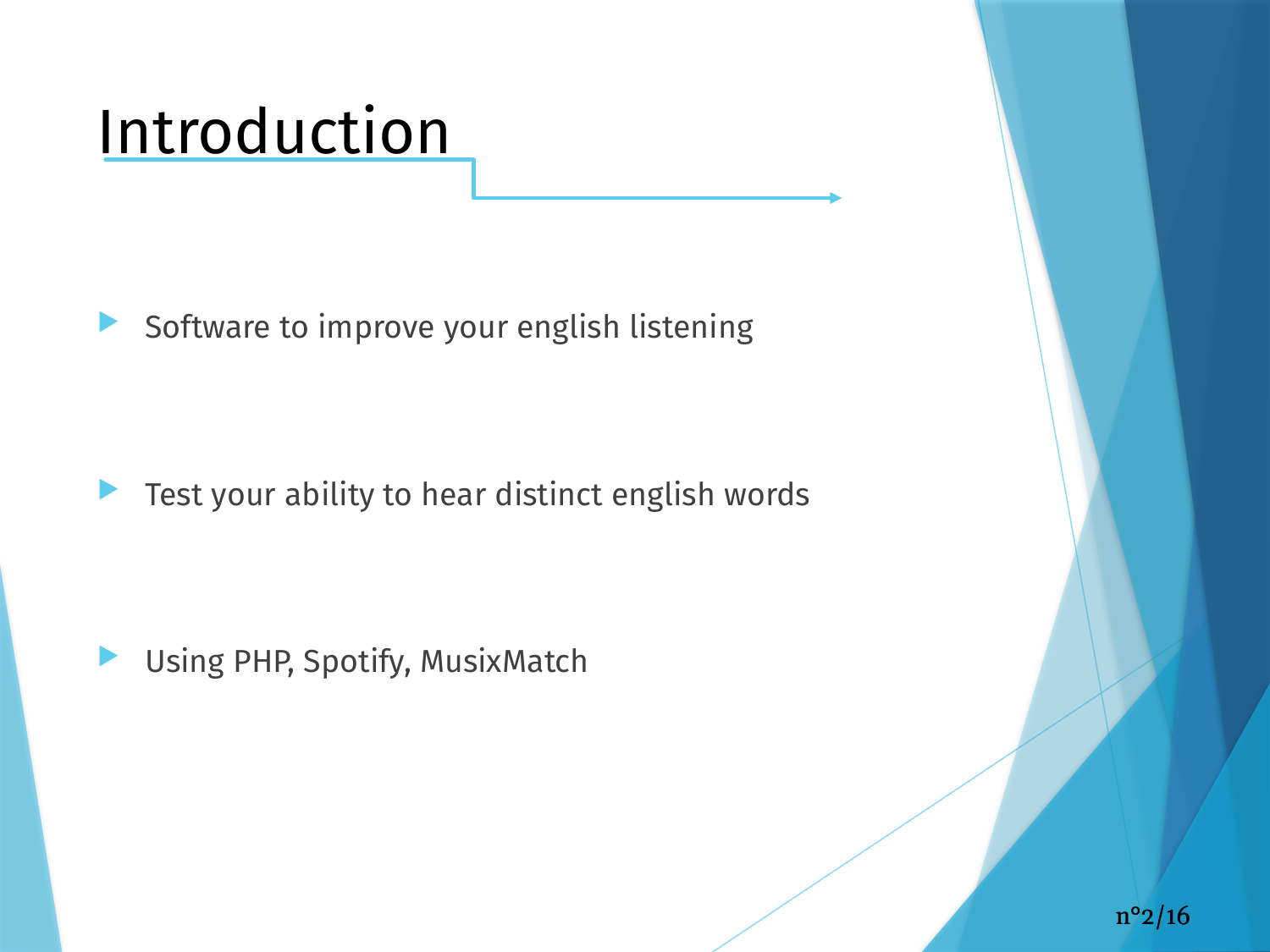

# Introduction
Software to improve your english listening

Test your ability to hear distinct english words

Using PHP, Spotify, MusixMatch